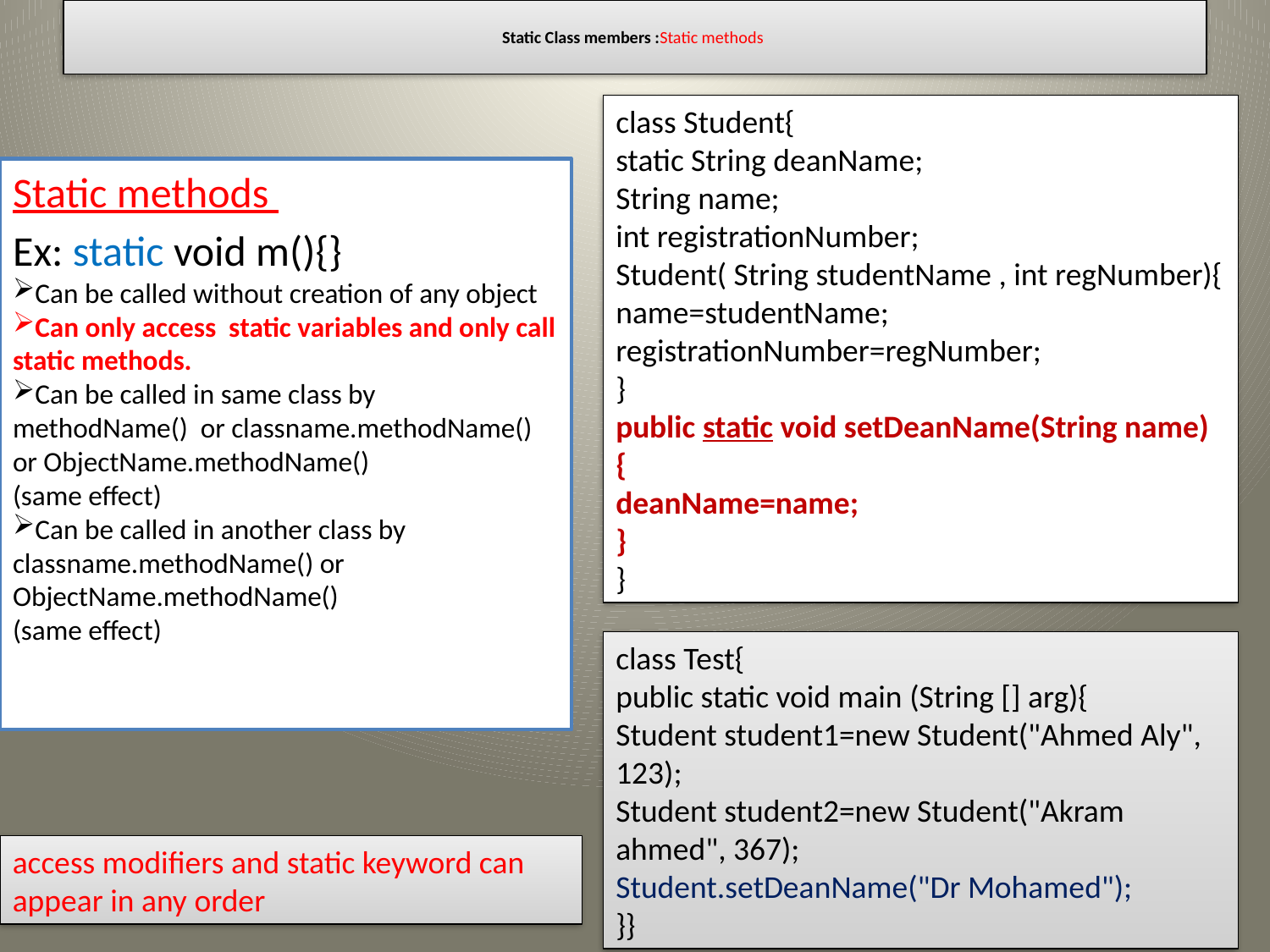

# Static Class members :Static methods
class Student{
static String deanName;
String name;
int registrationNumber;
Student( String studentName , int regNumber){
name=studentName;
registrationNumber=regNumber;
}
public static void setDeanName(String name)
{
deanName=name;
}
}
Static methods
Ex: static void m(){}
Can be called without creation of any object
Can only access  static variables and only call static methods.
Can be called in same class by  methodName()  or classname.methodName()
or ObjectName.methodName()
(same effect)
Can be called in another class by classname.methodName() or ObjectName.methodName()
(same effect)

class Test{
public static void main (String [] arg){
Student student1=new Student("Ahmed Aly", 123);
Student student2=new Student("Akram ahmed", 367);
Student.setDeanName("Dr Mohamed");
}}
access modifiers and static keyword can appear in any order
16